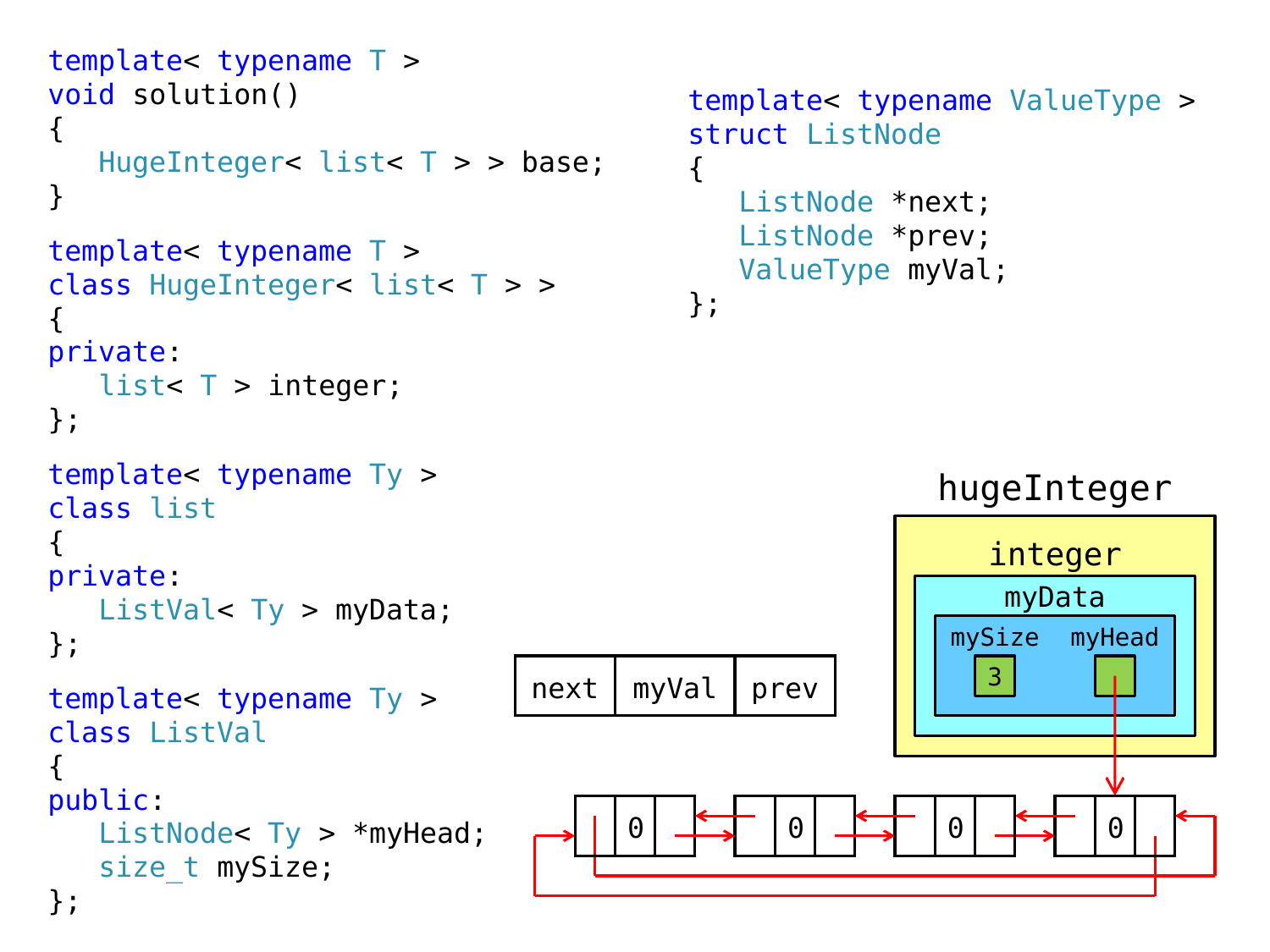

template< typename T >
void solution()
{
   HugeInteger< list< T > > base;
}
template< typename T >
class HugeInteger< list< T > >
{
private:
   list< T > integer;
};
template< typename Ty >
class list
{
private:
   ListVal< Ty > myData;
};
template< typename Ty >
class ListVal
{
public:
   ListNode< Ty > *myHead;
   size_t mySize;
};
template< typename ValueType >
struct ListNode
{
   ListNode *next;
   ListNode *prev;
   ValueType myVal;
};
hugeInteger

integer

myData

mySize
myHead
next
myVal
prev
3

0

0

0

0